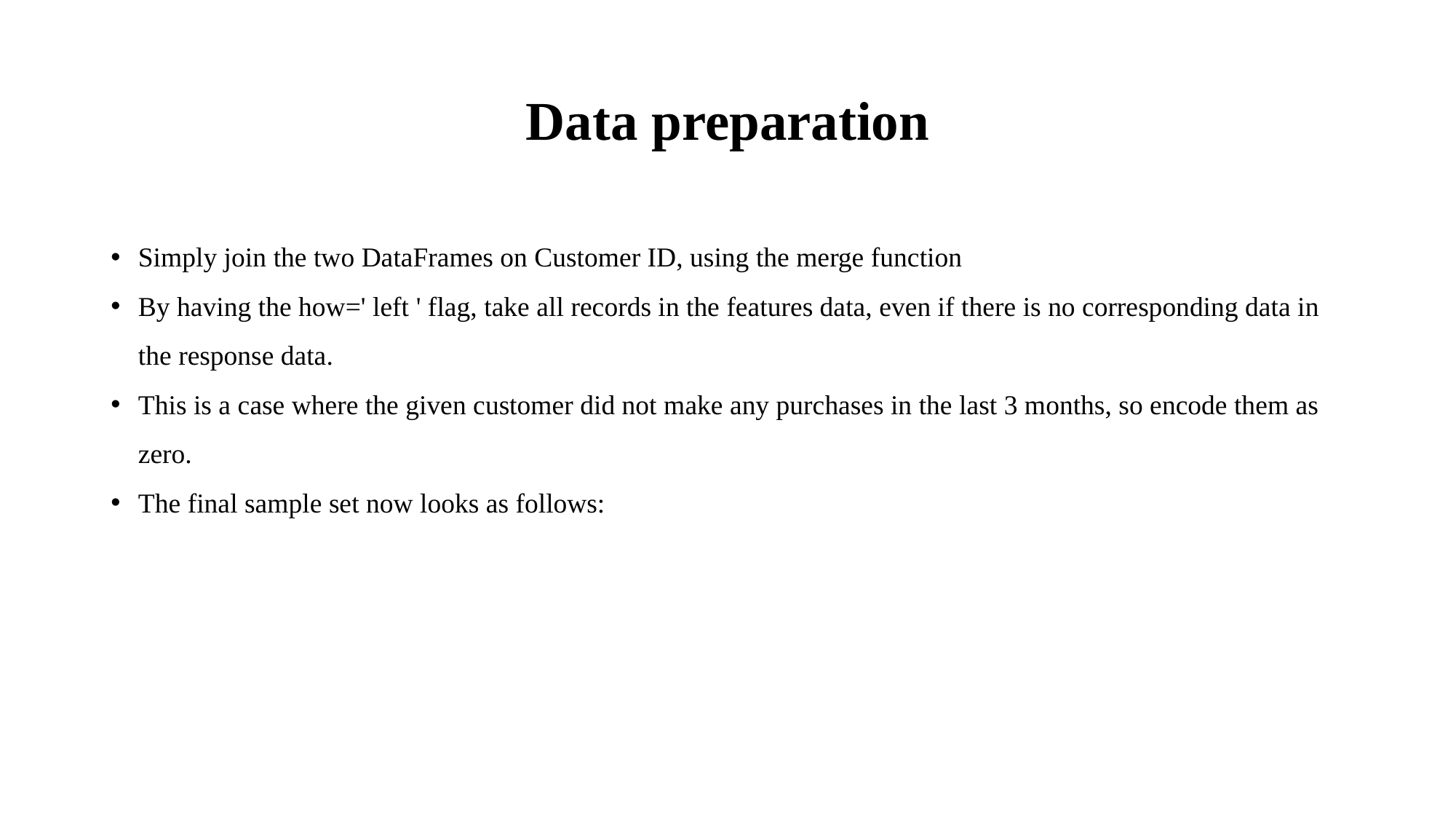

# Data preparation
Simply join the two DataFrames on Customer ID, using the merge function
By having the how=' left ' flag, take all records in the features data, even if there is no corresponding data in the response data.
This is a case where the given customer did not make any purchases in the last 3 months, so encode them as zero.
The final sample set now looks as follows: